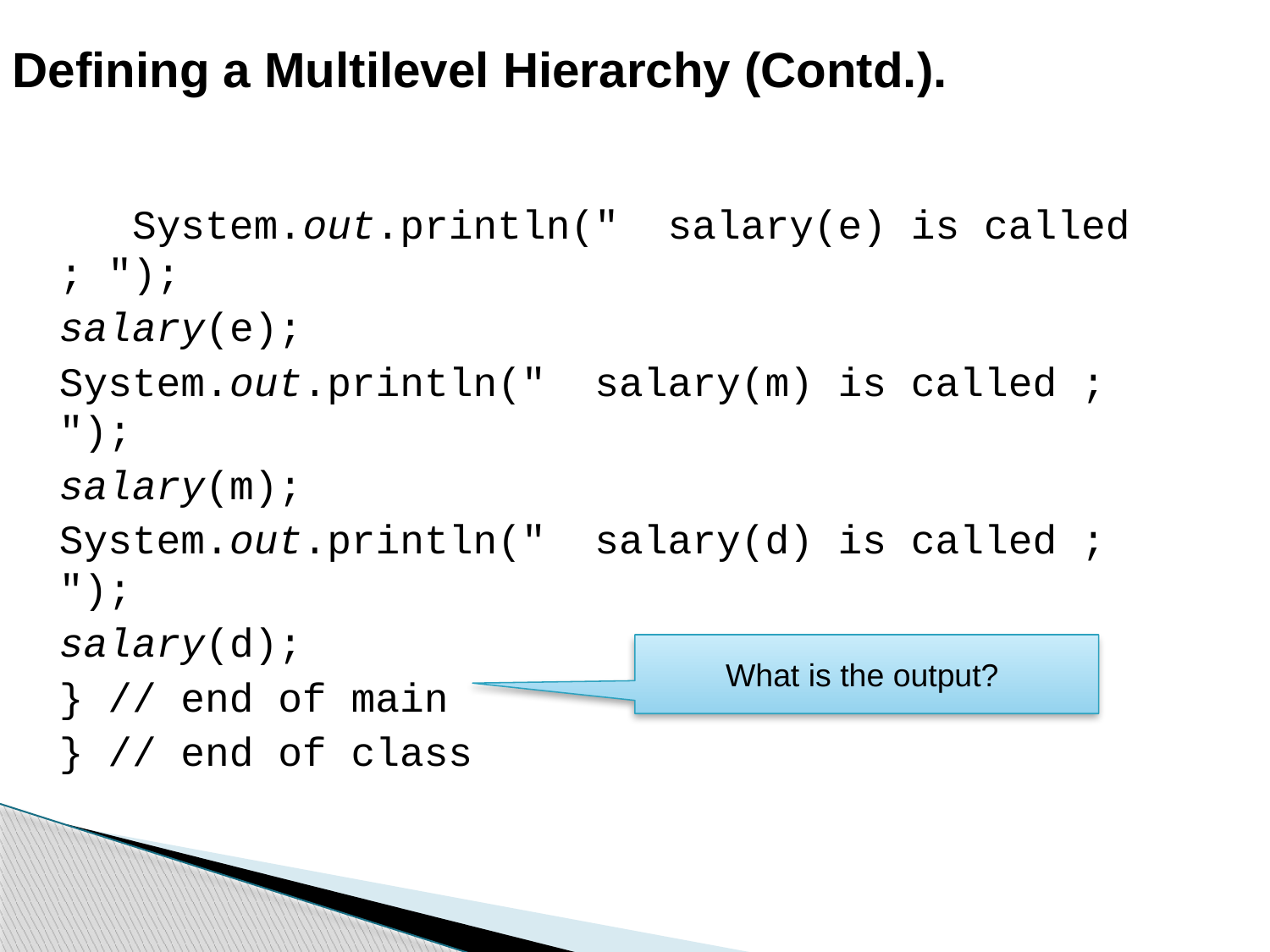

Defining a Multilevel Hierarchy (Contd.).

	   System.out.println("  salary(e) is called ; ");
		salary(e);
 		System.out.println("  salary(m) is called ; ");
		salary(m);
		System.out.println("  salary(d) is called ; ");
		salary(d);
		} // end of main
		} // end of class

What is the output?